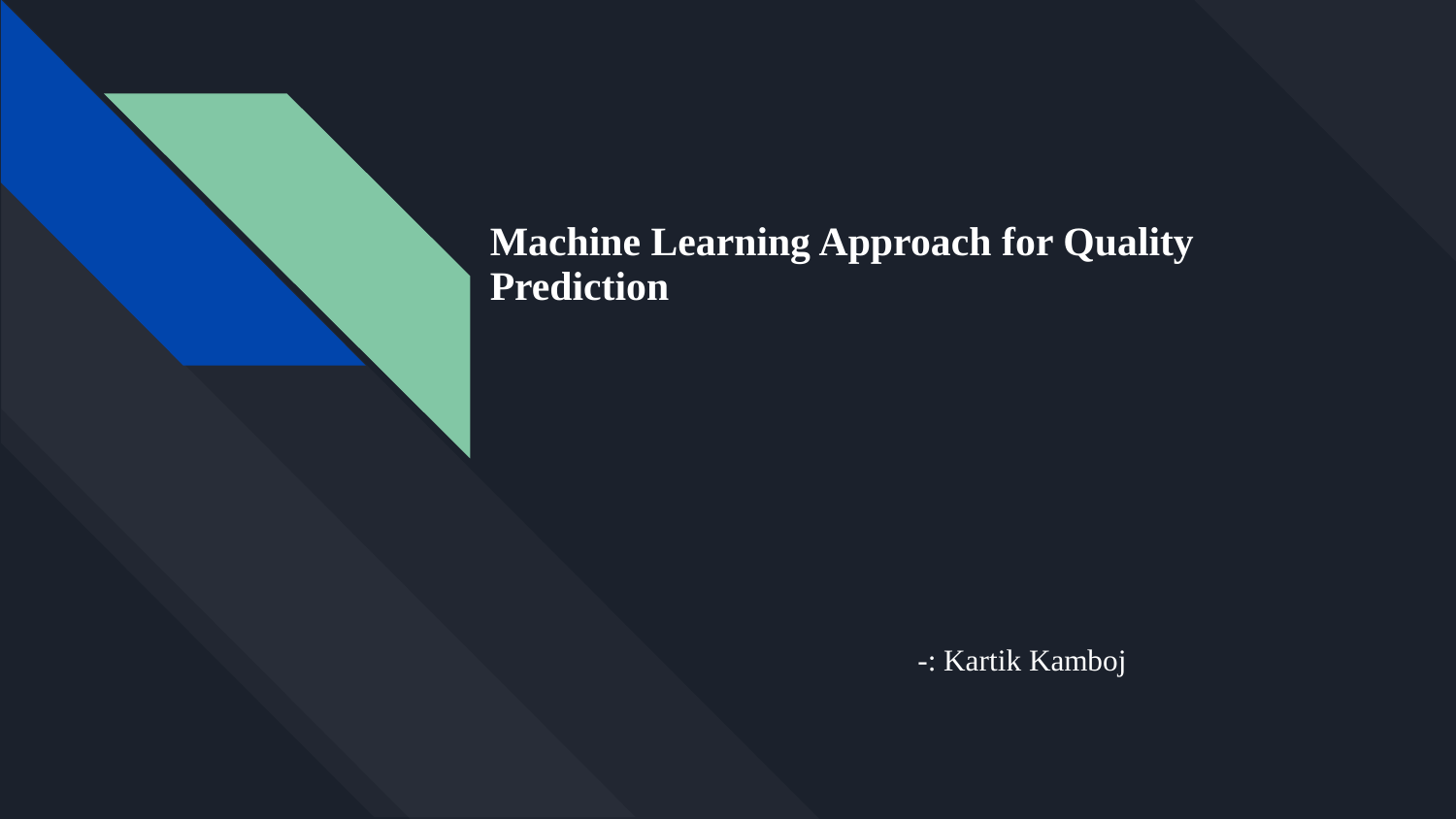

# Machine Learning Approach for Quality Prediction
-: Kartik Kamboj